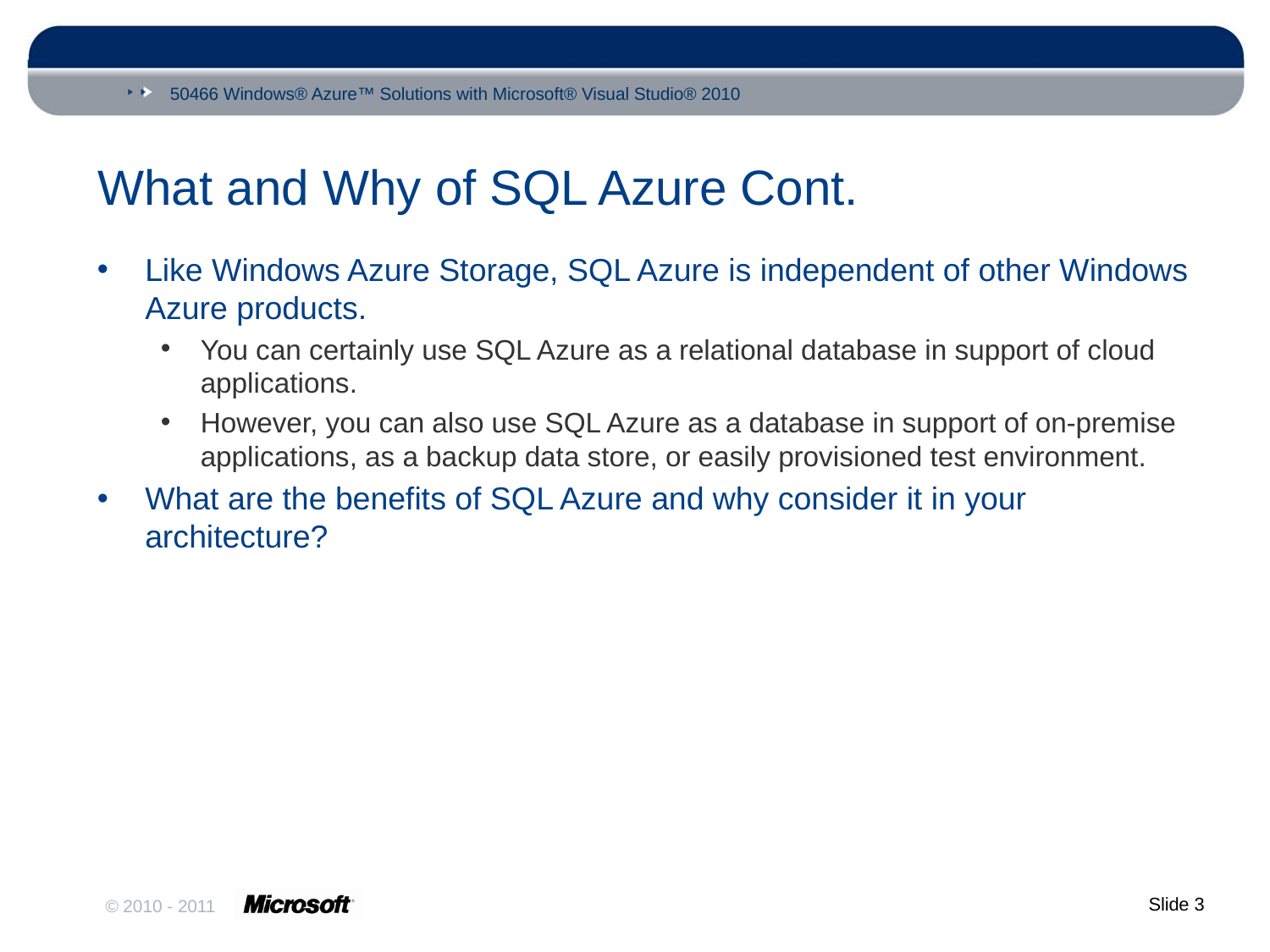

# What and Why of SQL Azure Cont.
Like Windows Azure Storage, SQL Azure is independent of other Windows Azure products.
You can certainly use SQL Azure as a relational database in support of cloud applications.
However, you can also use SQL Azure as a database in support of on-premise applications, as a backup data store, or easily provisioned test environment.
What are the benefits of SQL Azure and why consider it in your architecture?